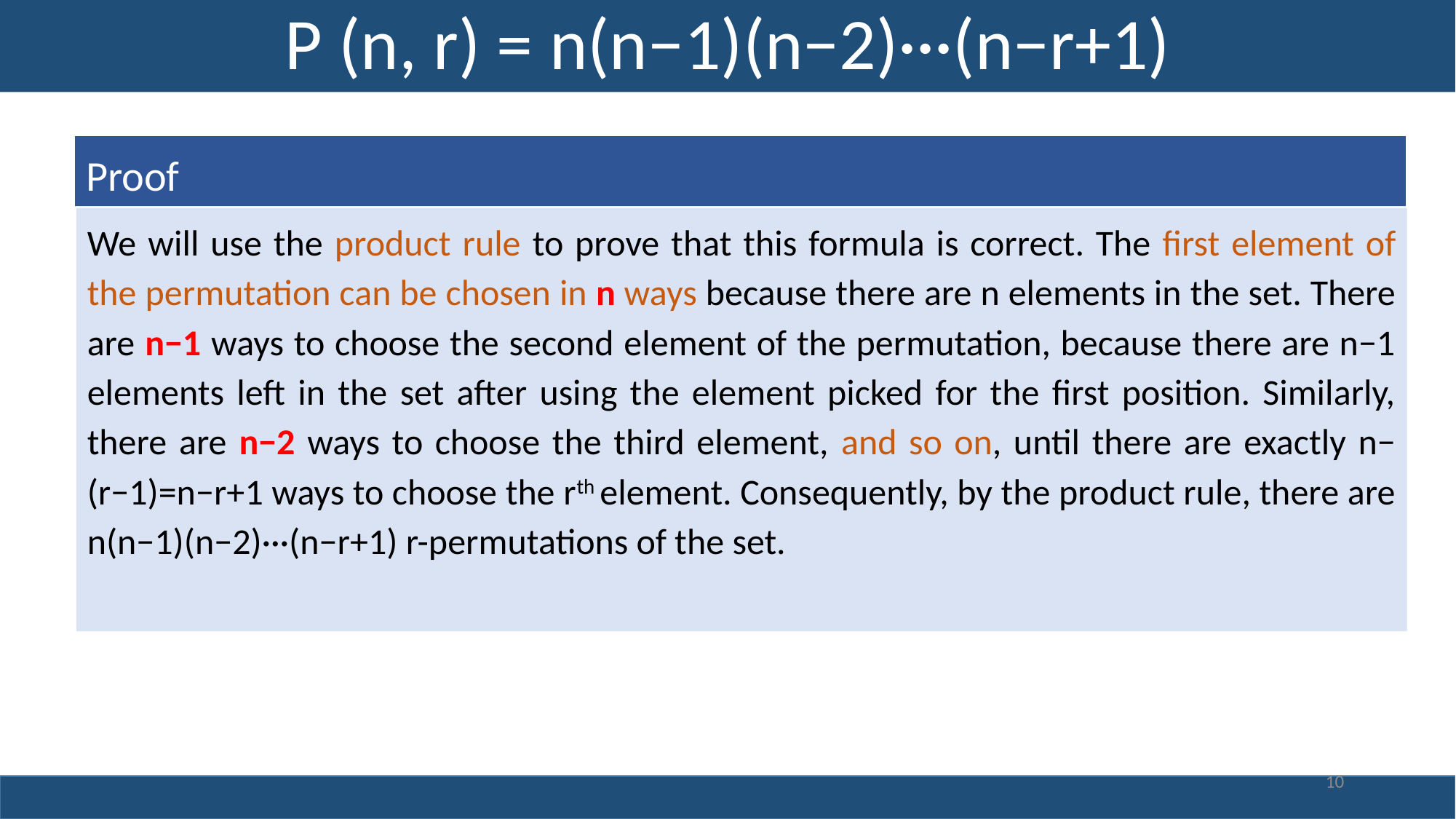

# P (n, r) = n(n−1)(n−2)···(n−r+1)
Proof
We will use the product rule to prove that this formula is correct. The first element of the permutation can be chosen in n ways because there are n elements in the set. There are n−1 ways to choose the second element of the permutation, because there are n−1 elements left in the set after using the element picked for the first position. Similarly, there are n−2 ways to choose the third element, and so on, until there are exactly n−(r−1)=n−r+1 ways to choose the rth element. Consequently, by the product rule, there are n(n−1)(n−2)···(n−r+1) r-permutations of the set.

10